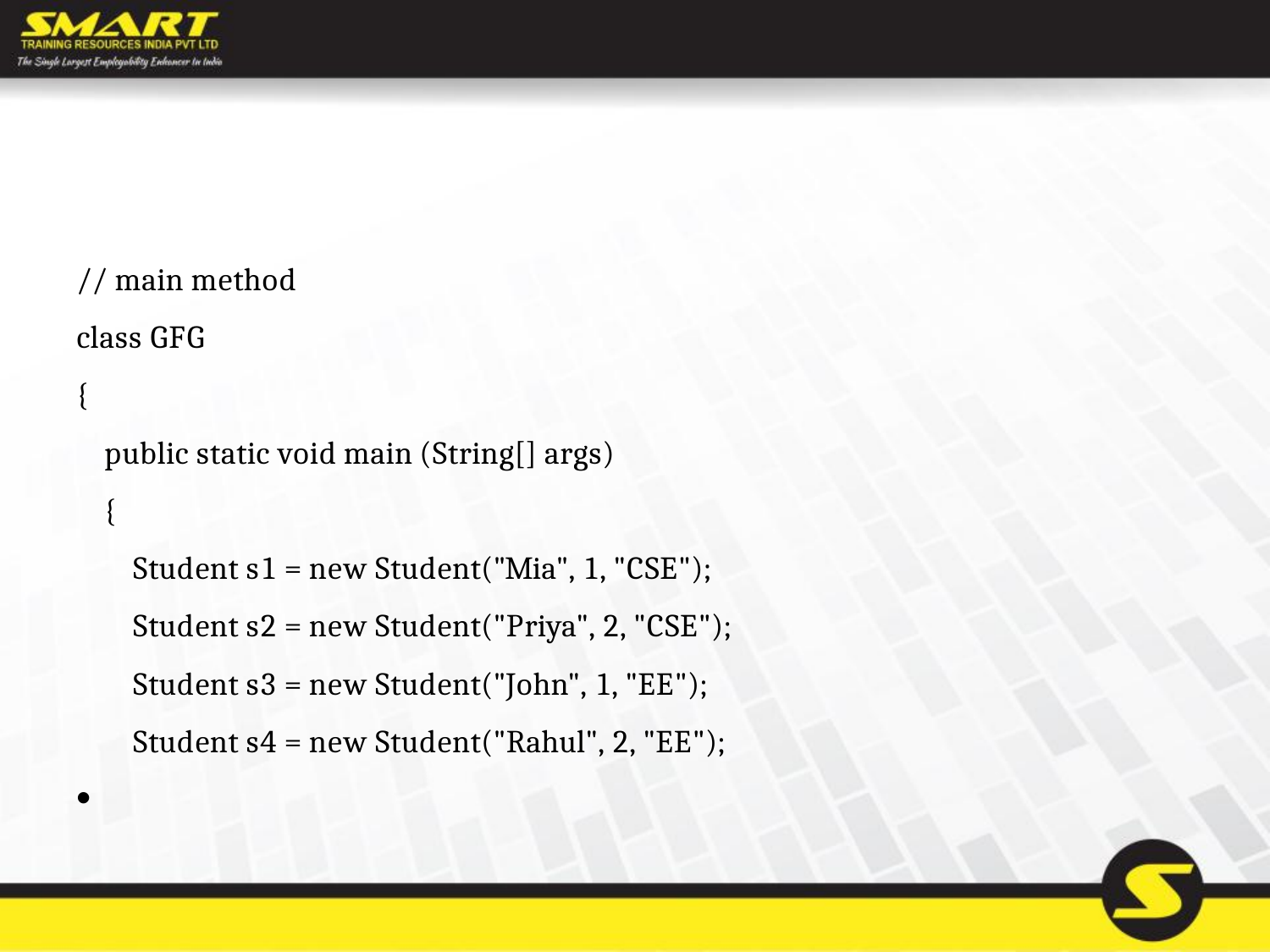

#
// main method
class GFG
{
    public static void main (String[] args)
    {
        Student s1 = new Student("Mia", 1, "CSE");
        Student s2 = new Student("Priya", 2, "CSE");
        Student s3 = new Student("John", 1, "EE");
        Student s4 = new Student("Rahul", 2, "EE");